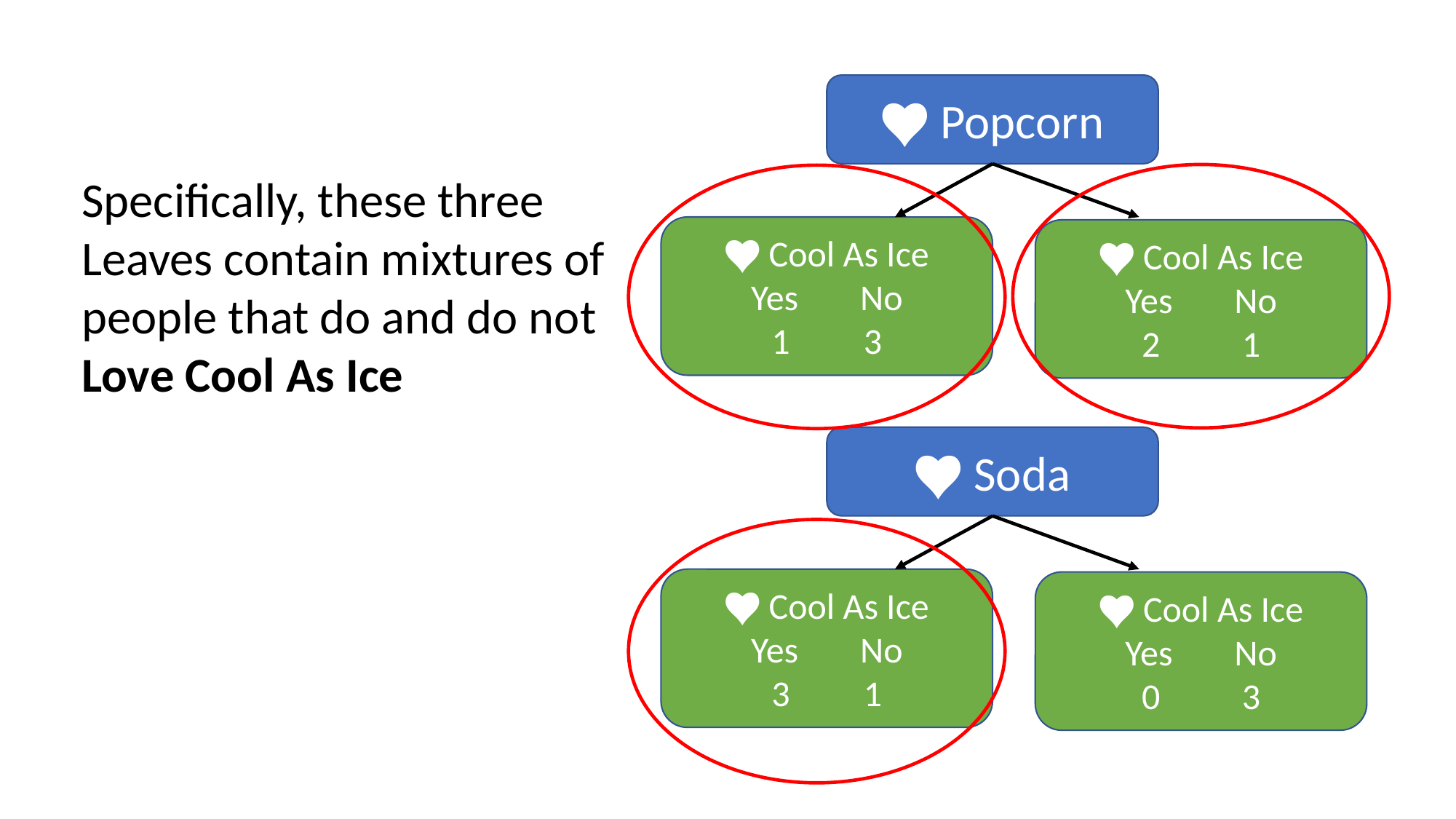

♥︎ Popcorn
Specifically, these three Leaves contain mixtures of people that do and do not Love Cool As Ice

♥︎ Cool As Ice
Yes	No
1         3
♥︎ Cool As Ice
Yes	No
2          1
♥︎ Soda

♥︎ Cool As Ice
Yes	No
3         1
♥︎ Cool As Ice
Yes	No
0          3